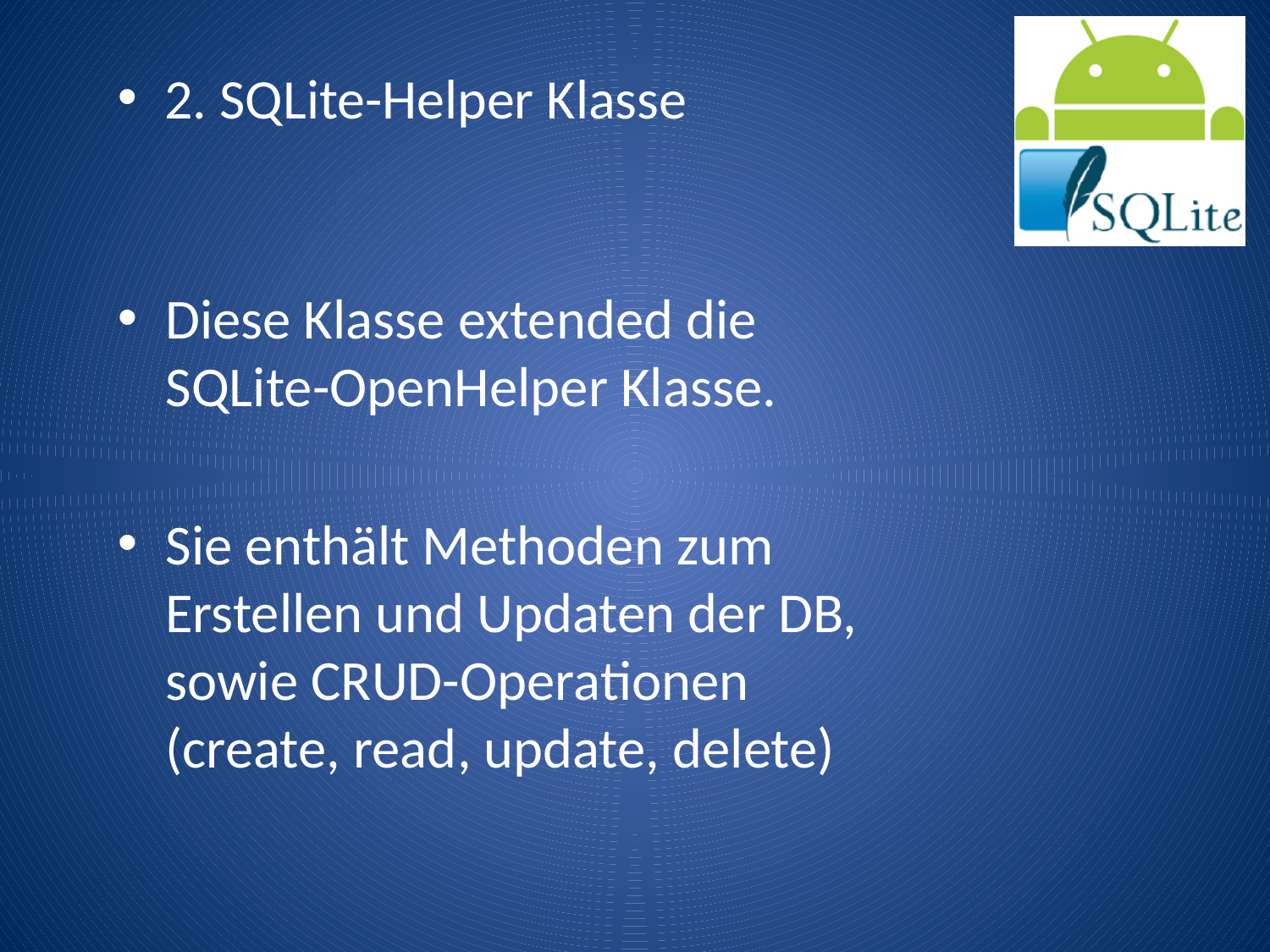

2. SQLite-Helper Klasse
Diese Klasse extended die SQLite-OpenHelper Klasse.

Sie enthält Methoden zum Erstellen und Updaten der DB, sowie CRUD-Operationen (create, read, update, delete)